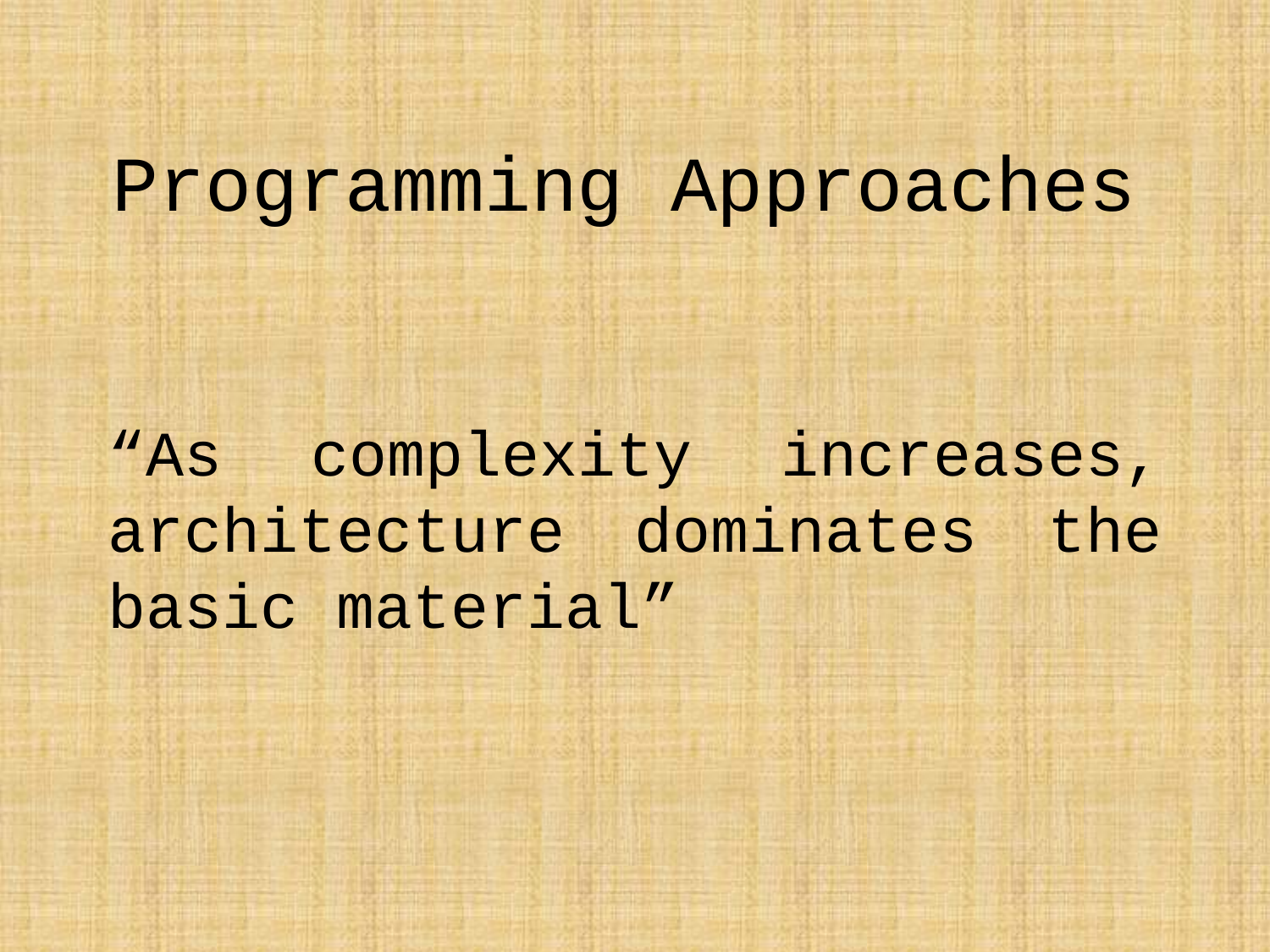

# Programming Approaches

“As complexity increases, architecture dominates the basic material”